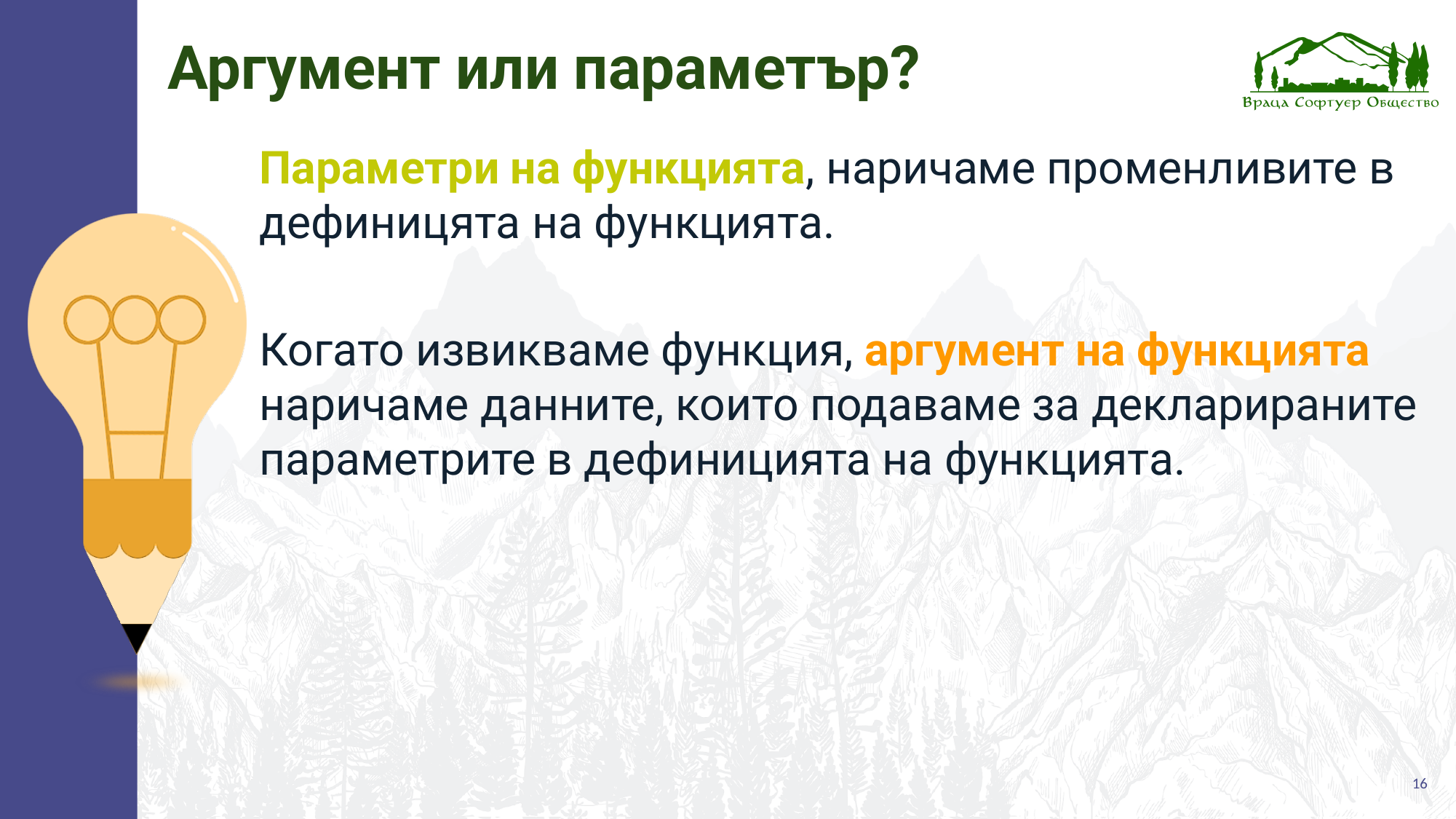

# Аргумент или параметър?
Параметри на функцията, наричаме променливите в дефиницята на функцията.

Когато извикваме функция, аргумент на функцията наричаме данните, които подаваме за декларираните параметрите в дефиницията на функцията.

16